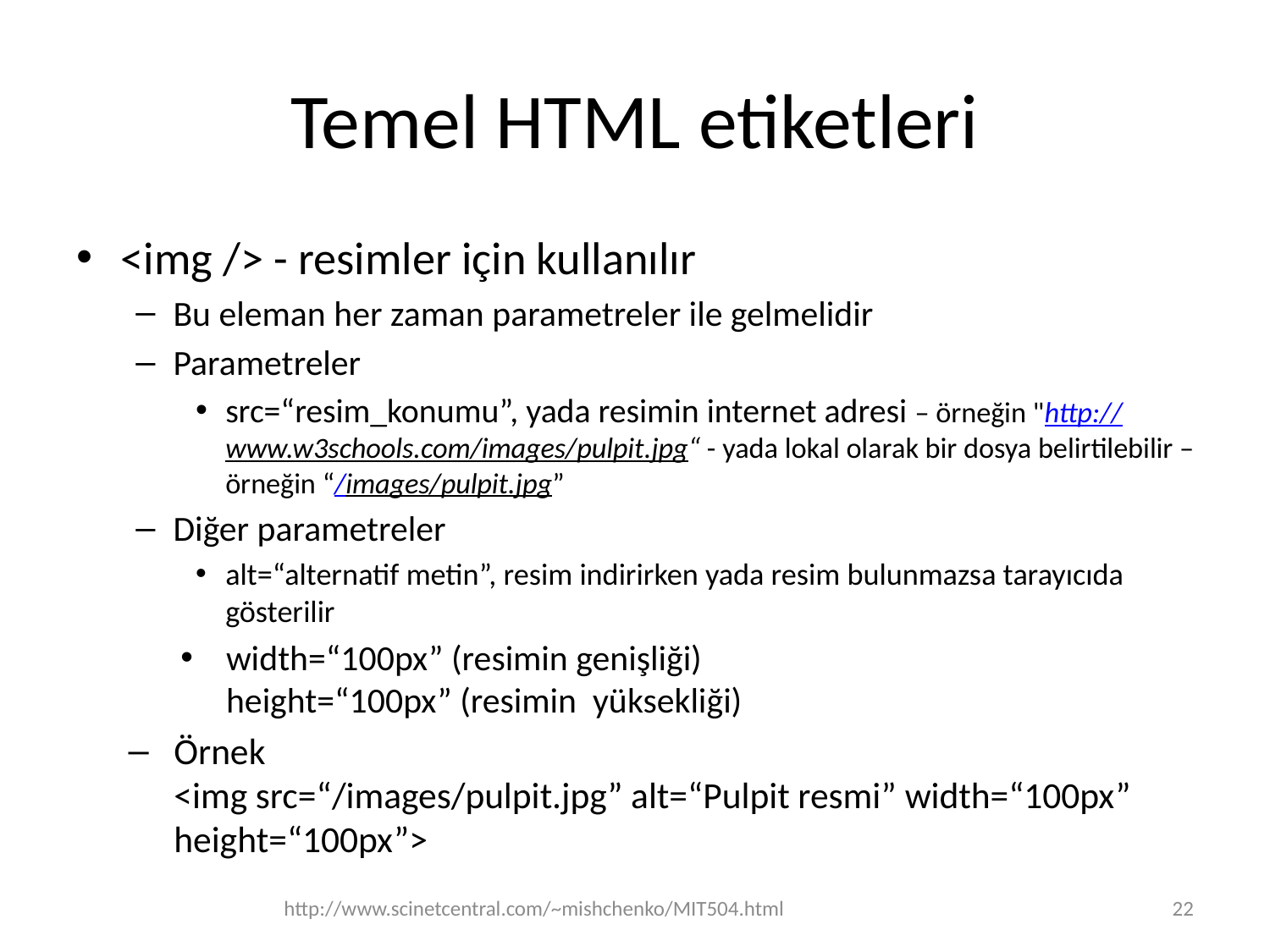

# Temel HTML etiketleri
<img /> - resimler için kullanılır
Bu eleman her zaman parametreler ile gelmelidir
Parametreler
src=“resim_konumu”, yada resimin internet adresi – örneğin "http://www.w3schools.com/images/pulpit.jpg“ - yada lokal olarak bir dosya belirtilebilir – örneğin “/images/pulpit.jpg”
Diğer parametreler
alt=“alternatif metin”, resim indirirken yada resim bulunmazsa tarayıcıda gösterilir
width=“100px” (resimin genişliği)
height=“100px” (resimin  yüksekliği)
Örnek
<img src=“/images/pulpit.jpg” alt=“Pulpit resmi” width=“100px” height=“100px”>

http://www.scinetcentral.com/~mishchenko/MIT504.html
22